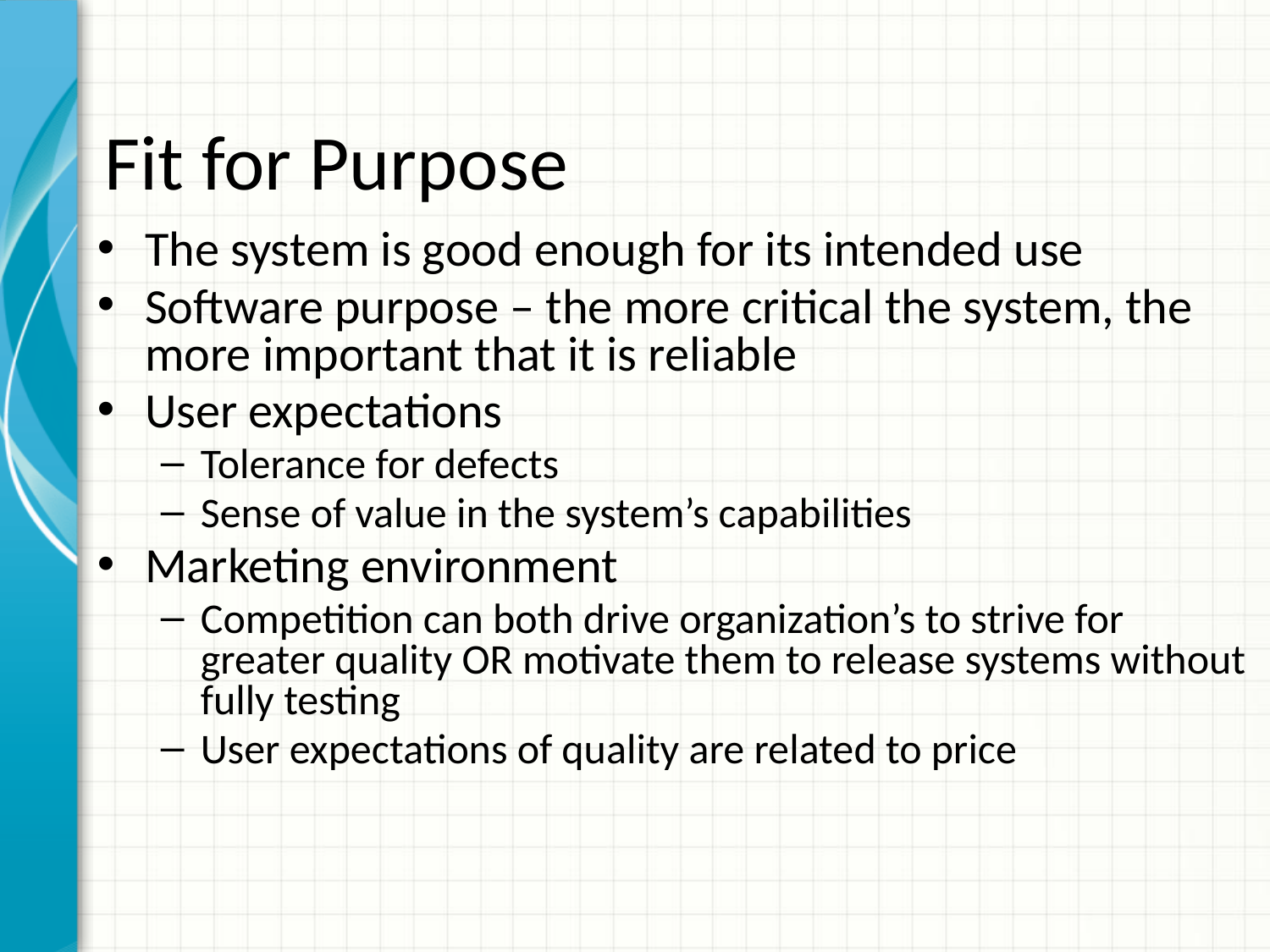

# Fit for Purpose
The system is good enough for its intended use
Software purpose – the more critical the system, the more important that it is reliable
User expectations
Tolerance for defects
Sense of value in the system’s capabilities
Marketing environment
Competition can both drive organization’s to strive for greater quality OR motivate them to release systems without fully testing
User expectations of quality are related to price